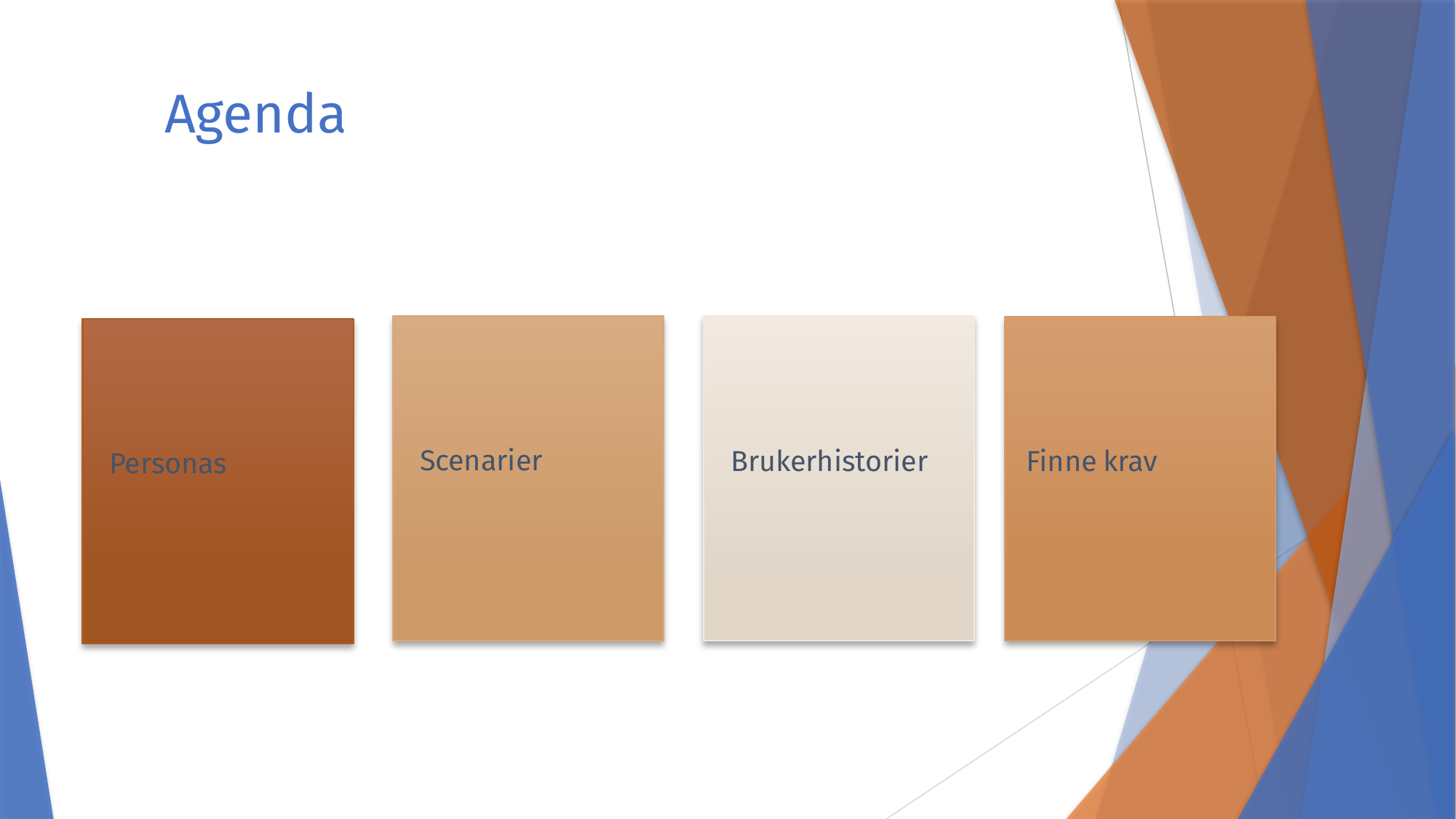

# Agenda

Scenarier

Brukerhistorier

Finne krav

Personas